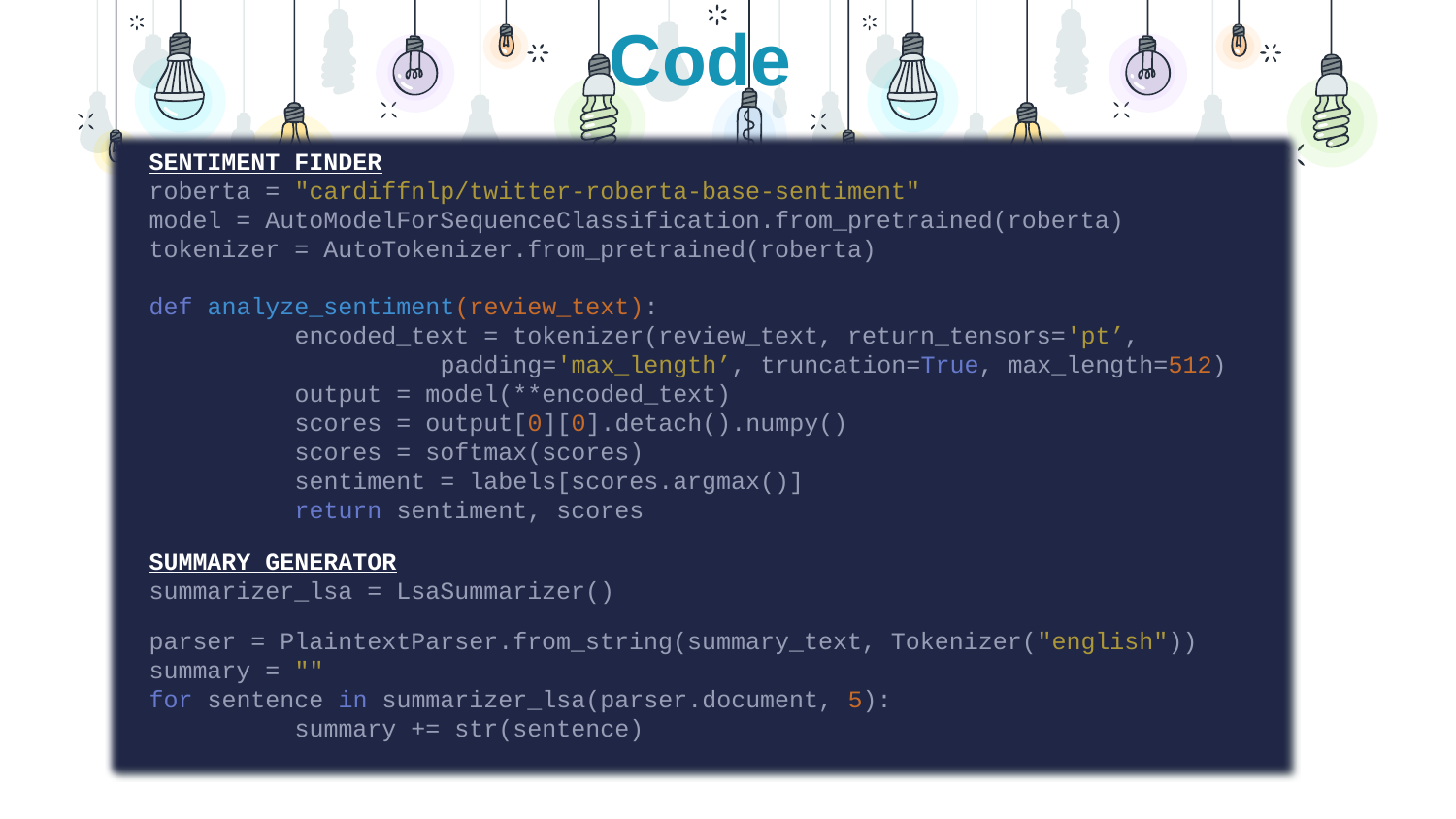

Code
SENTIMENT FINDER
roberta = "cardiffnlp/twitter-roberta-base-sentiment"
model = AutoModelForSequenceClassification.from_pretrained(roberta)
tokenizer = AutoTokenizer.from_pretrained(roberta)

def analyze_sentiment(review_text):
	encoded_text = tokenizer(review_text, return_tensors='pt’,
		padding='max_length’, truncation=True, max_length=512)
	output = model(**encoded_text)
	scores = output[0][0].detach().numpy()
	scores = softmax(scores)
	sentiment = labels[scores.argmax()]
	return sentiment, scores

SUMMARY GENERATOR
summarizer_lsa = LsaSummarizer()

parser = PlaintextParser.from_string(summary_text, Tokenizer("english"))
summary = ""
for sentence in summarizer_lsa(parser.document, 5):
	summary += str(sentence)